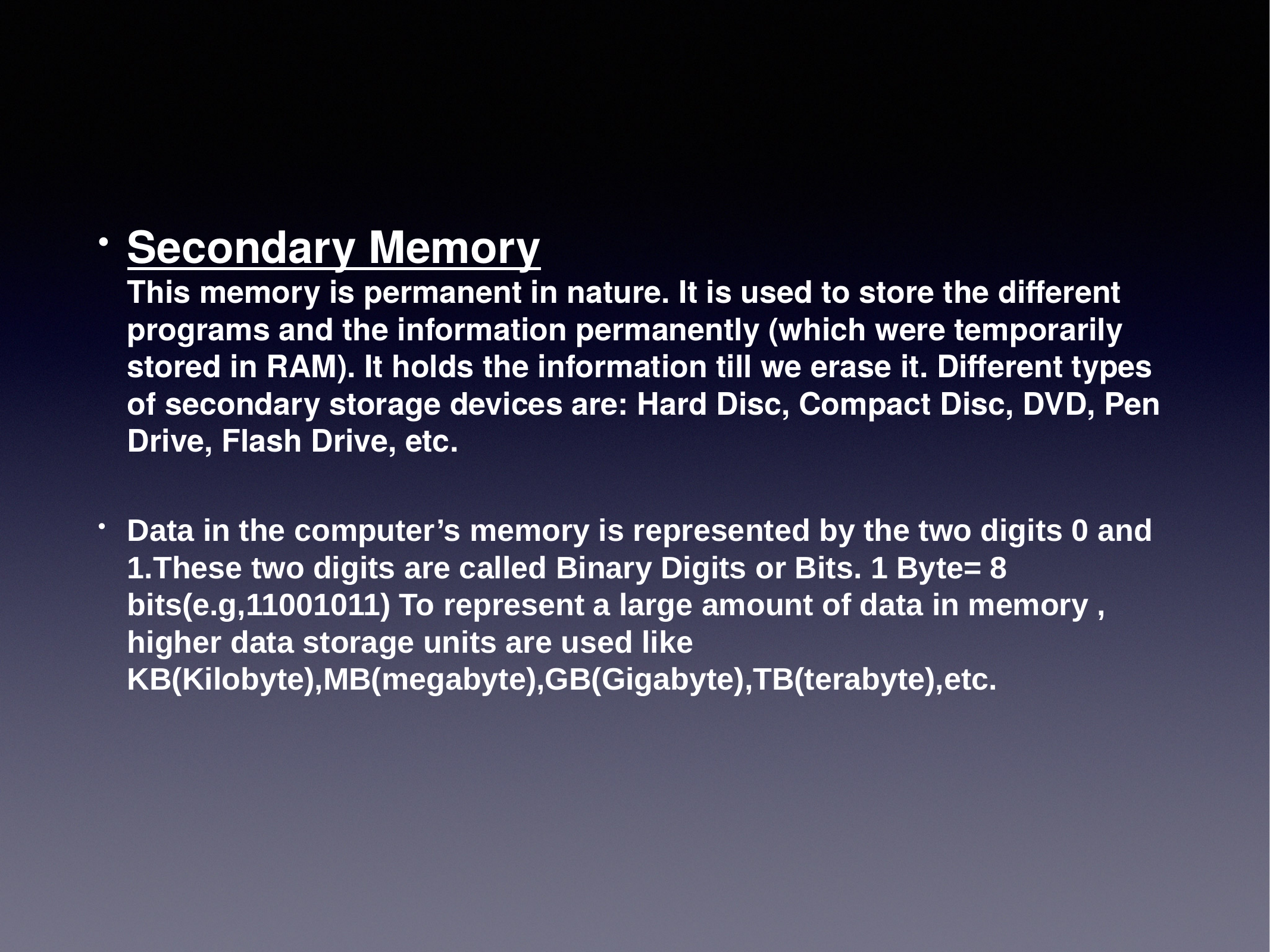

Secondary Memory
This memory is permanent in nature. It is used to store the different programs and the information permanently (which were temporarily stored in RAM). It holds the information till we erase it. Different types of secondary storage devices are: Hard Disc, Compact Disc, DVD, Pen Drive, Flash Drive, etc.
Data in the computer’s memory is represented by the two digits 0 and 1.These two digits are called Binary Digits or Bits. 1 Byte= 8 bits(e.g,11001011) To represent a large amount of data in memory , higher data storage units are used like  KB(Kilobyte),MB(megabyte),GB(Gigabyte),TB(terabyte),etc.